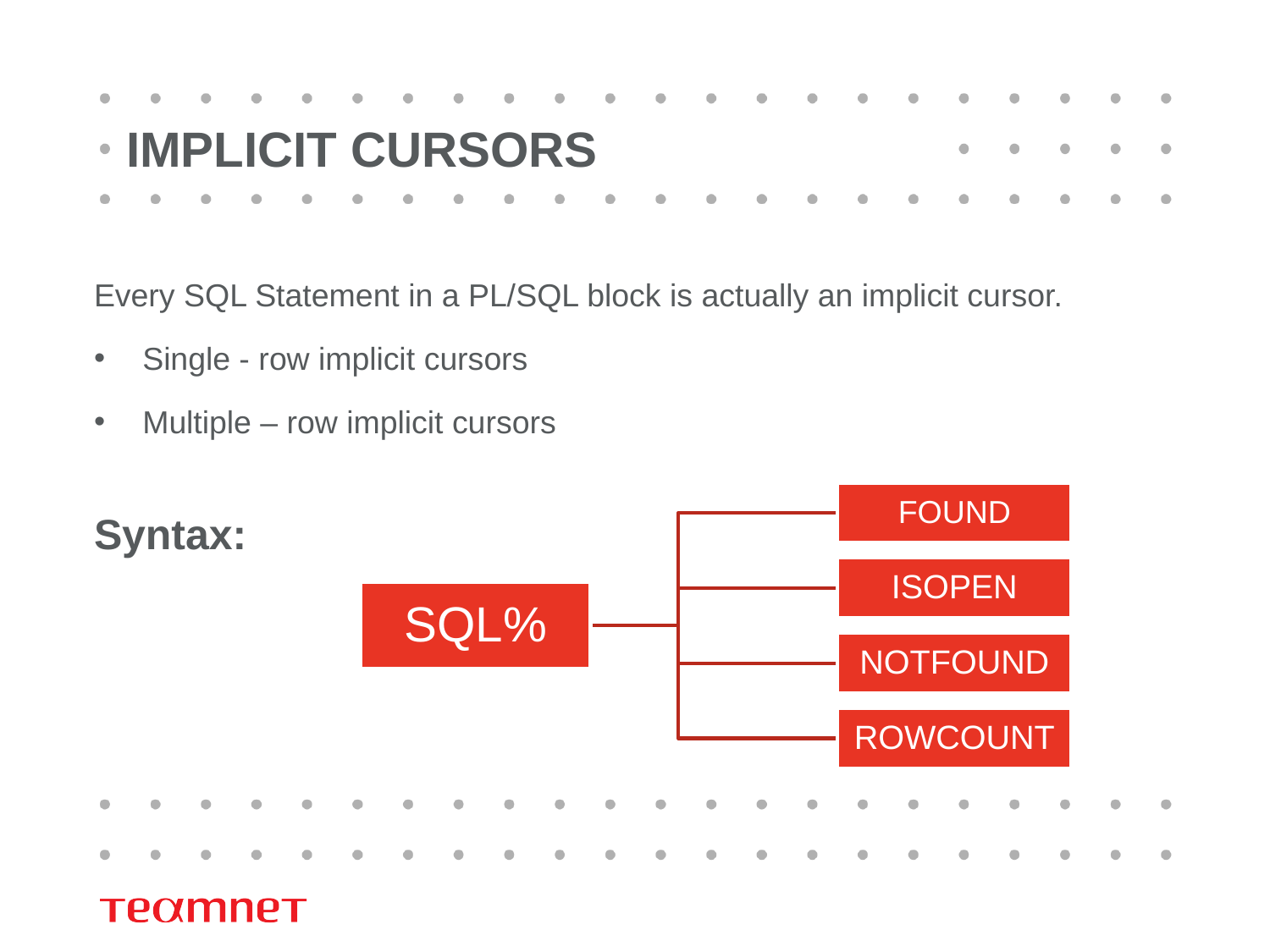

# IMPLICIT CURSORS
Every SQL Statement in a PL/SQL block is actually an implicit cursor.
 Single - row implicit cursors
 Multiple – row implicit cursors

Syntax:

SQL%
FOUND
ISOPEN
NOTFOUND
ROWCOUNT